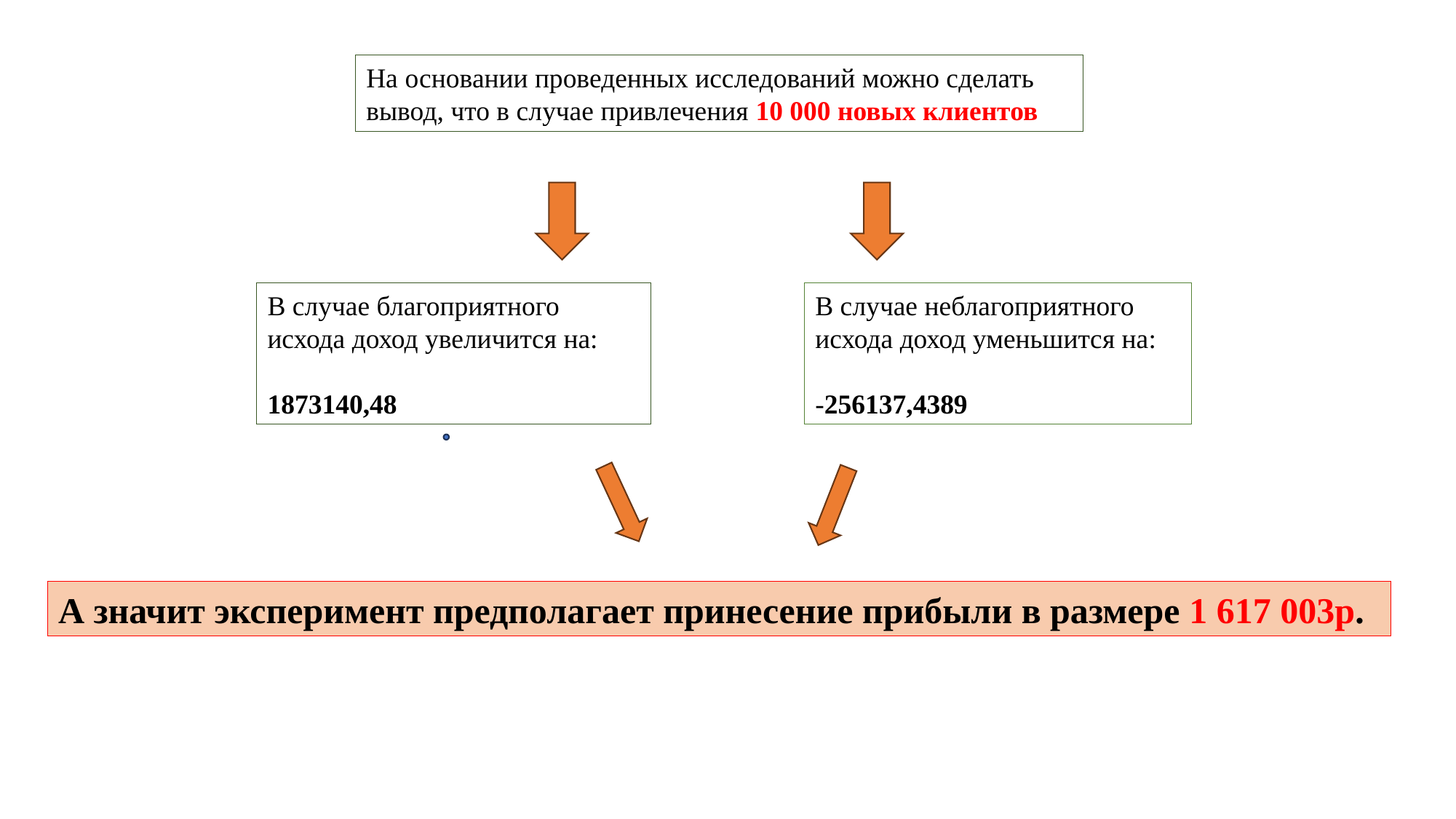

На основании проведенных исследований можно сделать вывод, что в случае привлечения 10 000 новых клиентов

В случае благоприятного исхода доход увеличится на:
1873140,48
В случае неблагоприятного исхода доход уменьшится на:
-256137,4389

А значит эксперимент предполагает принесение прибыли в размере 1 617 003р.